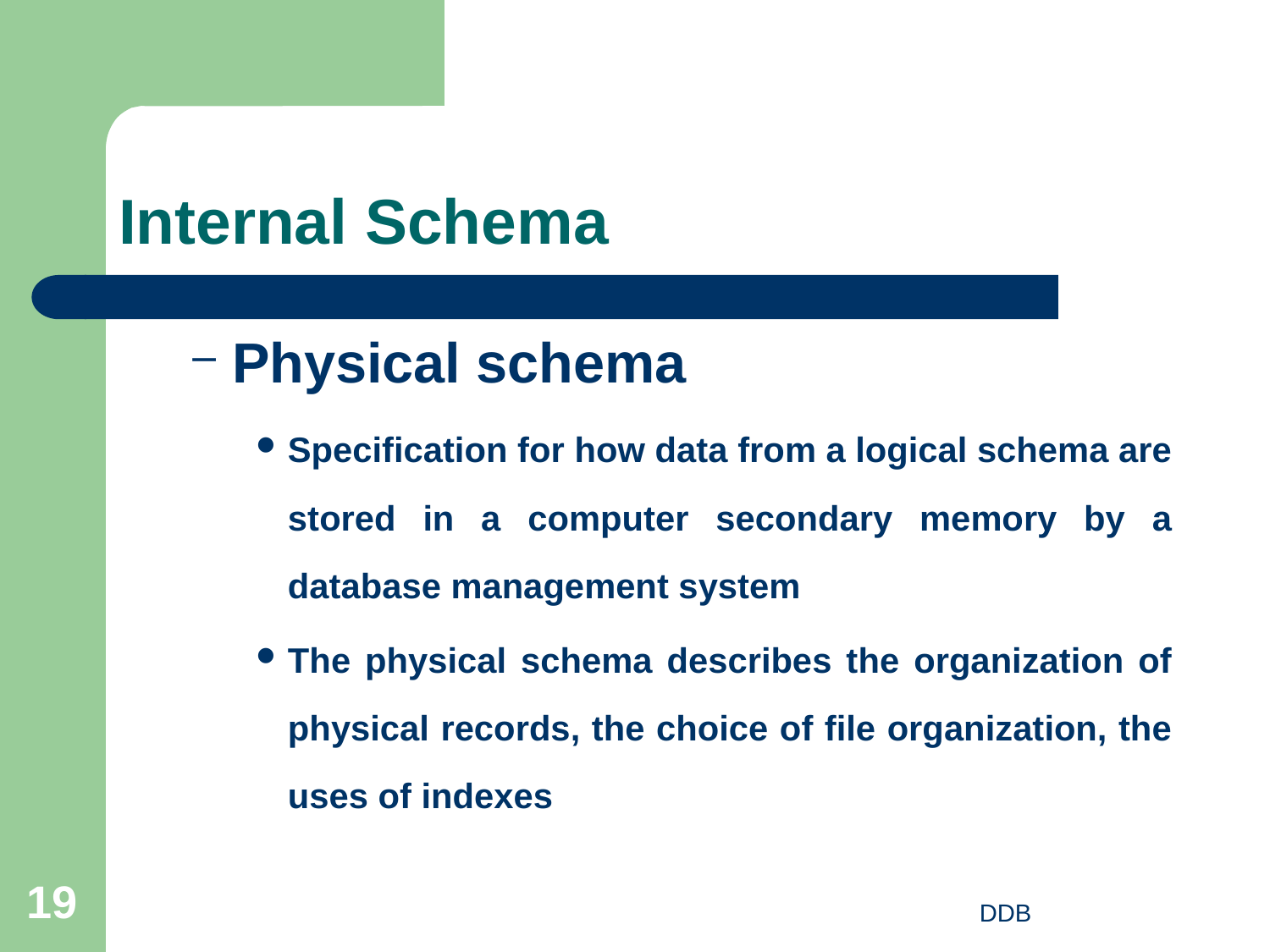

# Internal Schema
Physical schema
Specification for how data from a logical schema are stored in a computer secondary memory by a database management system
The physical schema describes the organization of physical records, the choice of file organization, the uses of indexes

19
DDB